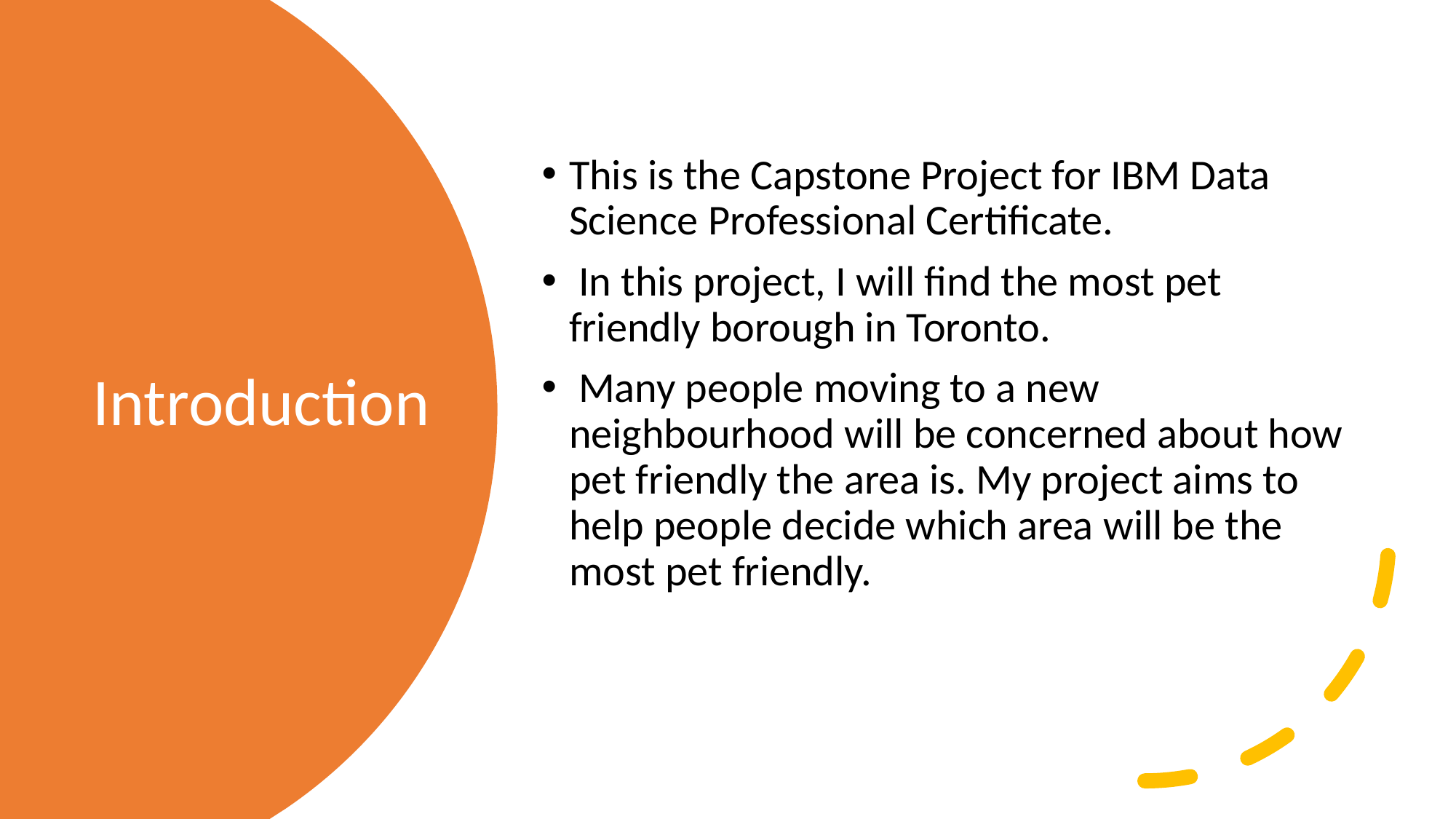

This is the Capstone Project for IBM Data Science Professional Certificate.
 In this project, I will find the most pet friendly borough in Toronto.
 Many people moving to a new neighbourhood will be concerned about how pet friendly the area is. My project aims to help people decide which area will be the most pet friendly.

# Introduction